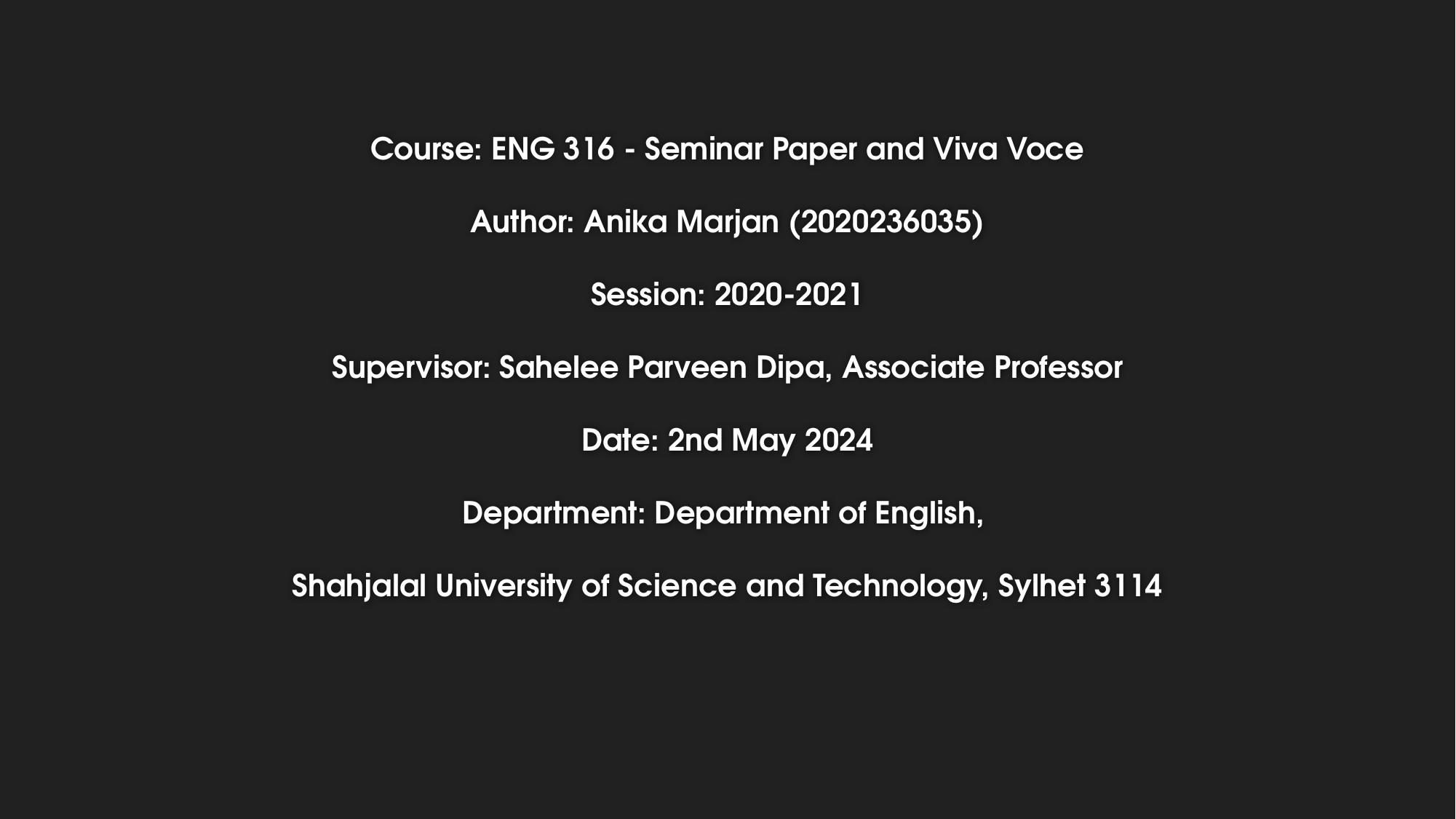

Course: ENG 316 - Seminar Paper and Viva Voce
Author: Anika Marjan (2020236035)
Session: 2020-2021
Supervisor: Sahelee Parveen Dipa, Associate Professor
Date: 2nd May 2024
Department: Department of English,
Shahjalal University of Science and Technology, Sylhet 3114